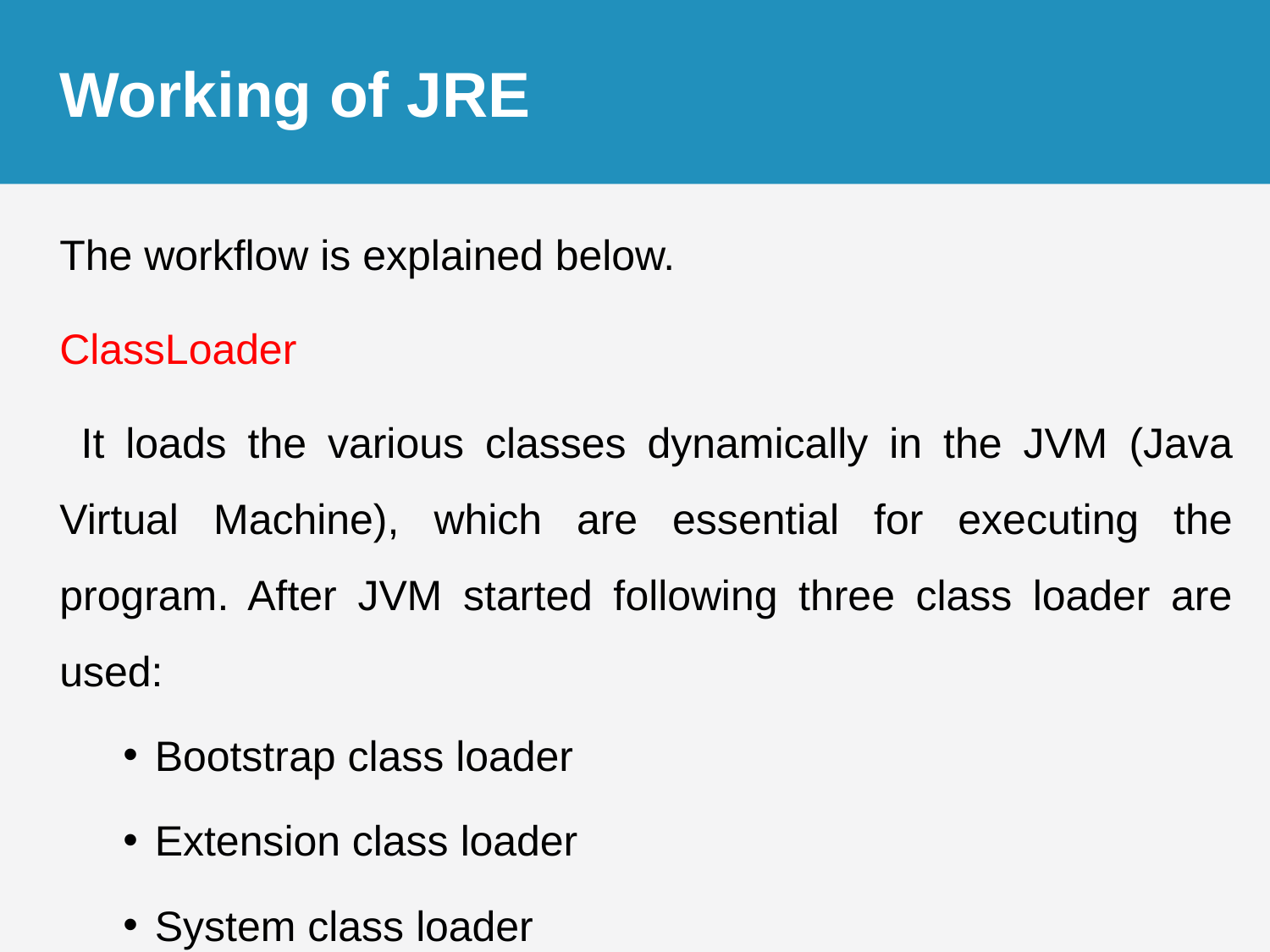

# Working of JRE
The workflow is explained below.
ClassLoader
 It loads the various classes dynamically in the JVM (Java Virtual Machine), which are essential for executing the program. After JVM started following three class loader are used:
Bootstrap class loader
Extension class loader
System class loader